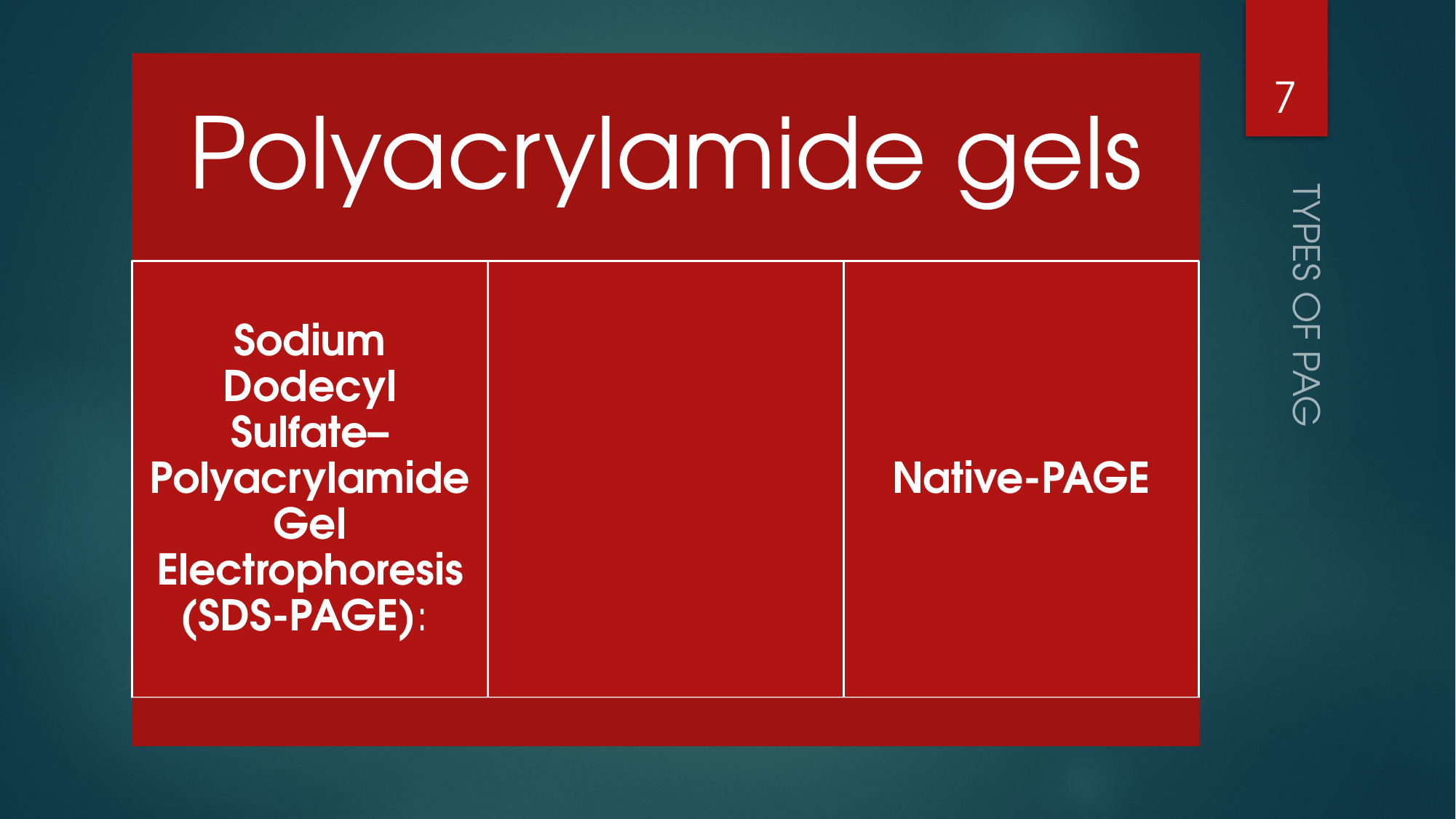

7
Polyacrylamide gels
Sodium Dodecyl Sulfate–Polyacrylamide Gel Electrophoresis (SDS-PAGE):

Native-PAGE
TYPES OF PAG